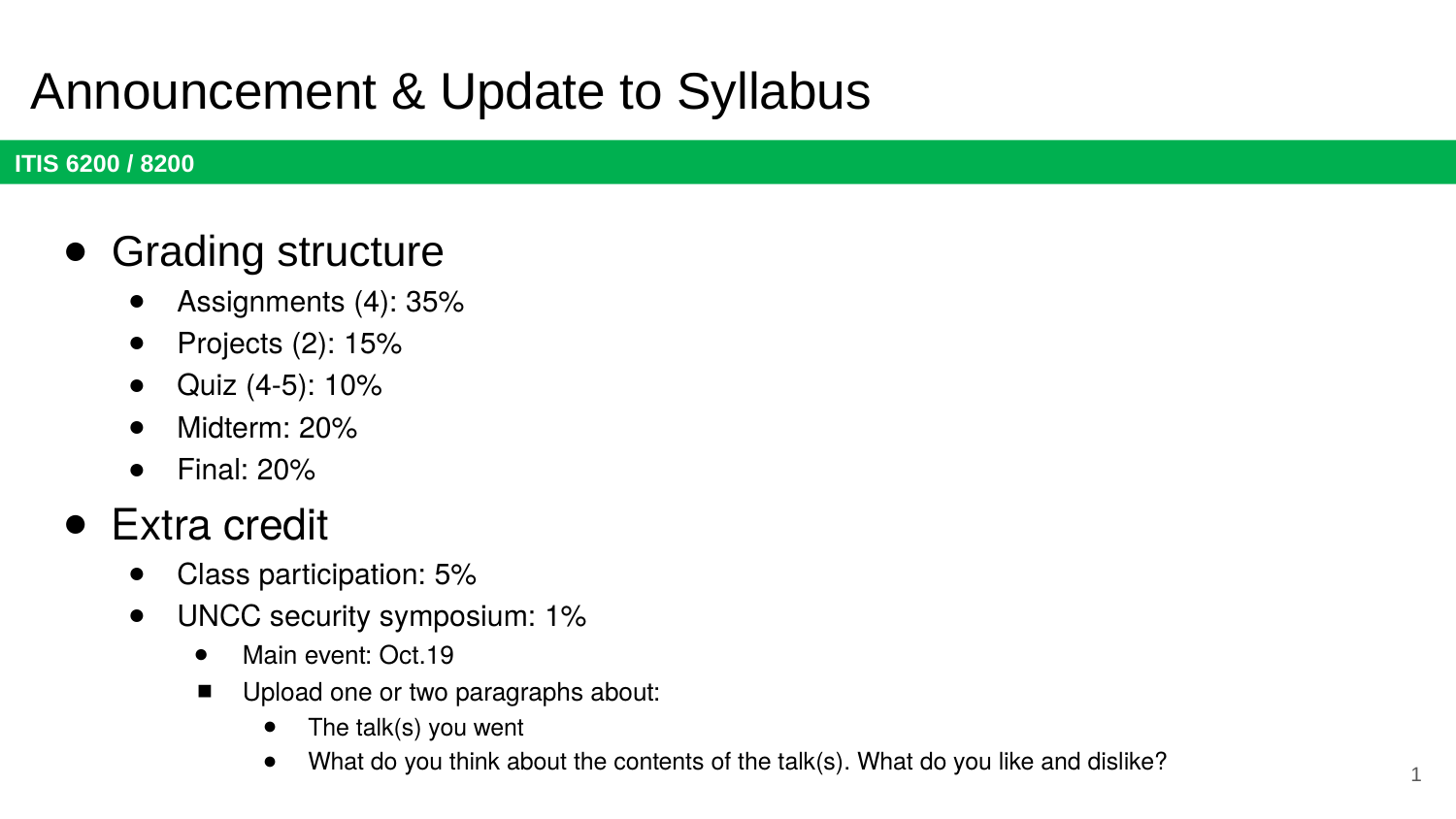

# Announcement & Update to Syllabus
Grading structure
Assignments (4): 35%
Projects (2): 15%
Quiz (4-5): 10%
Midterm: 20%
Final: 20%
Extra credit
Class participation: 5%
UNCC security symposium: 1%
Main event: Oct.19
Upload one or two paragraphs about:
The talk(s) you went
What do you think about the contents of the talk(s). What do you like and dislike?
1